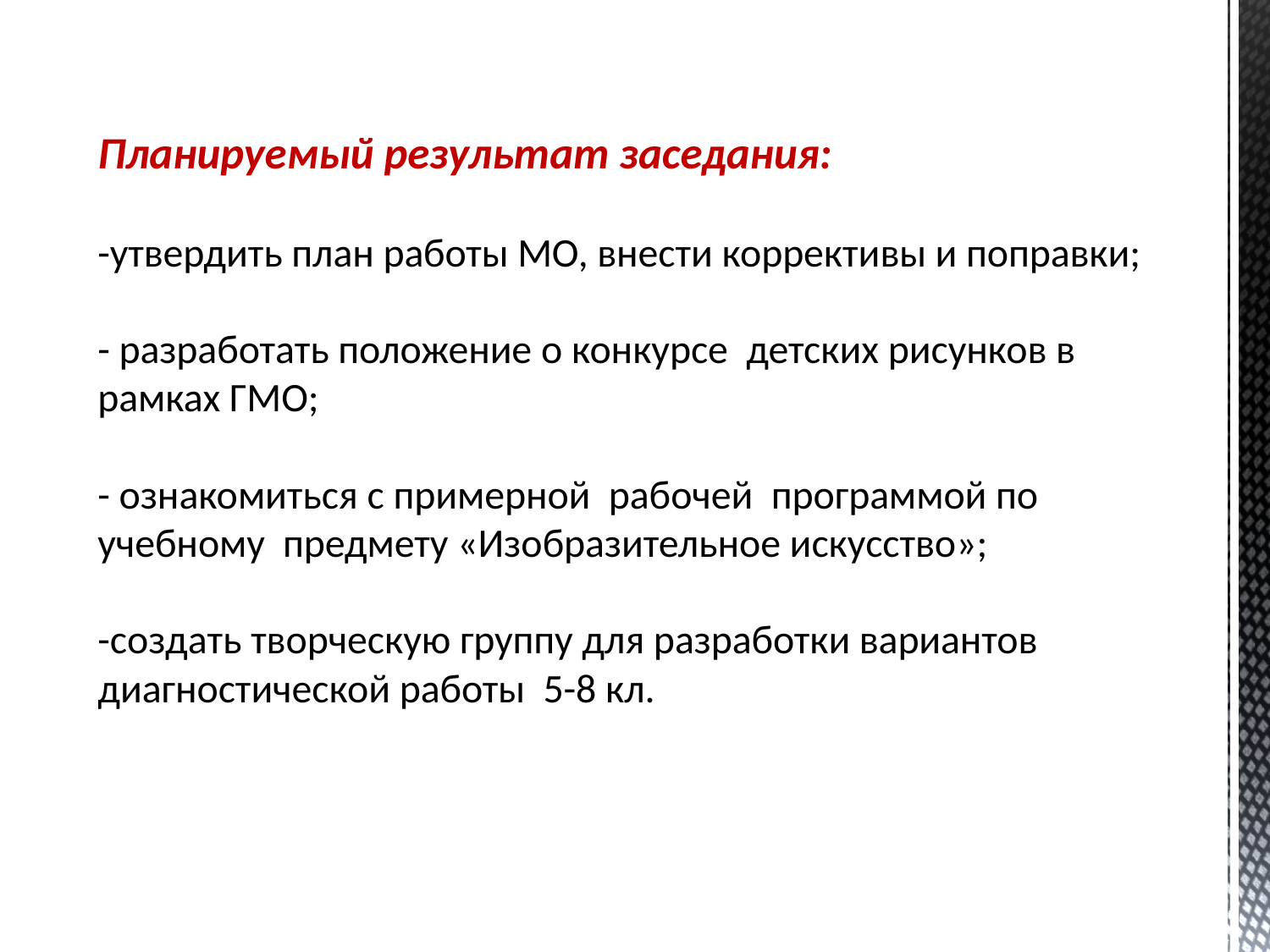

# Планируемый результат заседания: -утвердить план работы МО, внести коррективы и поправки; - разработать положение о конкурсе  детских рисунков в рамках ГМО; - ознакомиться с примерной  рабочей  программой по учебному  предмету «Изобразительное искусство»; -создать творческую группу для разработки вариантов диагностической работы  5-8 кл.